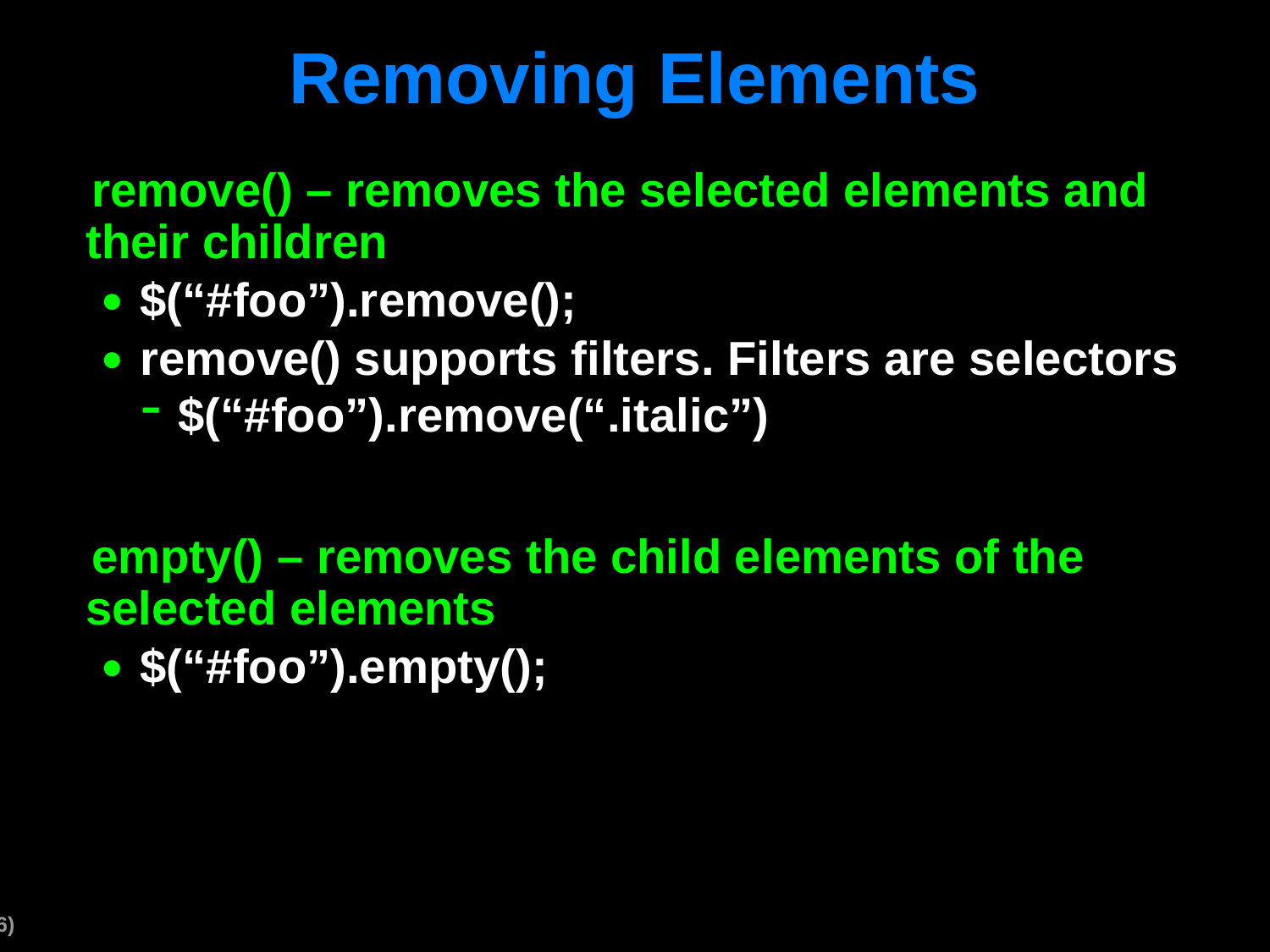

# Removing Elements
remove() – removes the selected elements and their children
$(“#foo”).remove();
remove() supports filters. Filters are selectors
$(“#foo”).remove(“.italic”)

empty() – removes the child elements of the selected elements
$(“#foo”).empty();